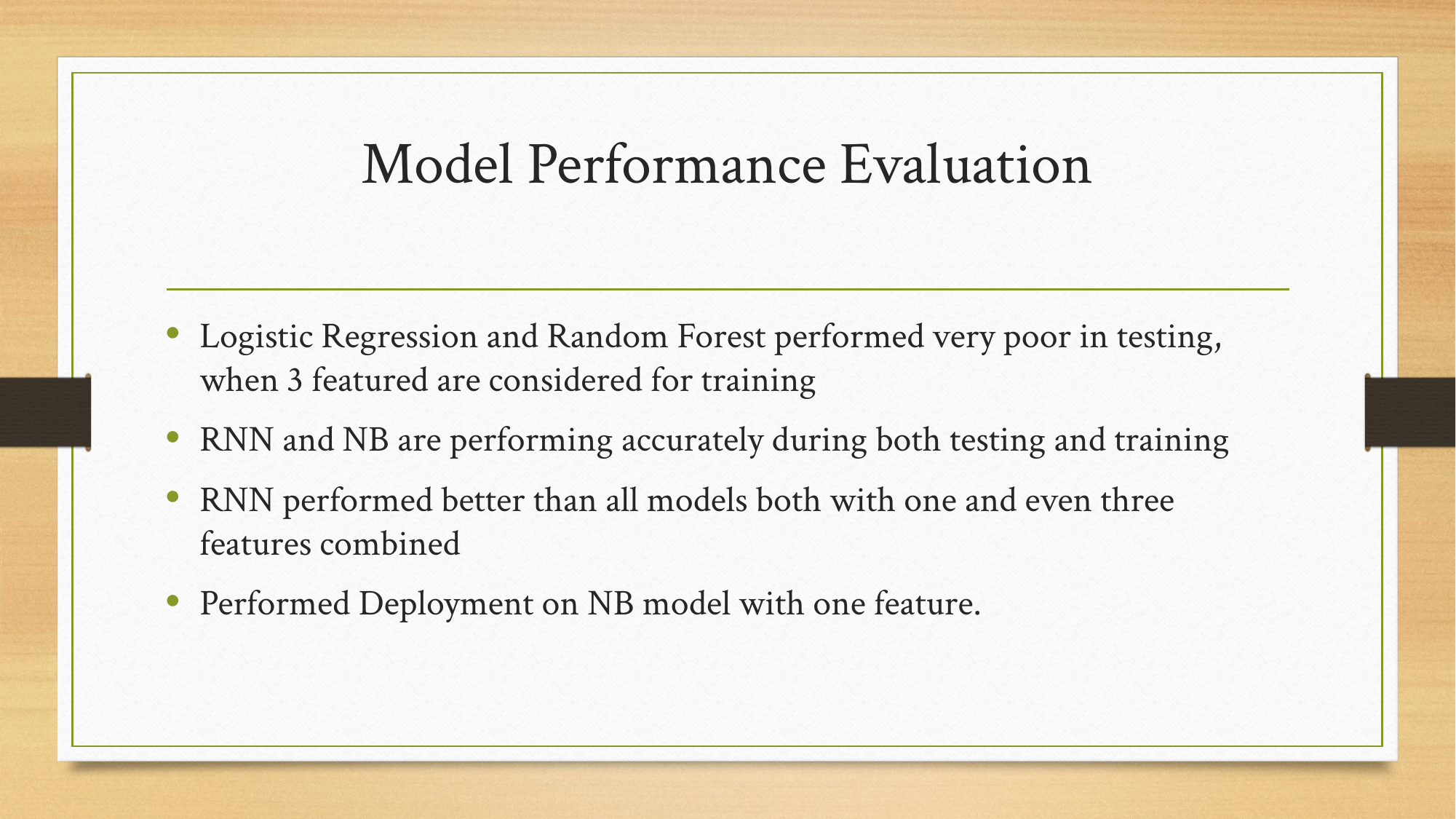

# Model Performance Evaluation
Logistic Regression and Random Forest performed very poor in testing, when 3 featured are considered for training
RNN and NB are performing accurately during both testing and training
RNN performed better than all models both with one and even three features combined
Performed Deployment on NB model with one feature.